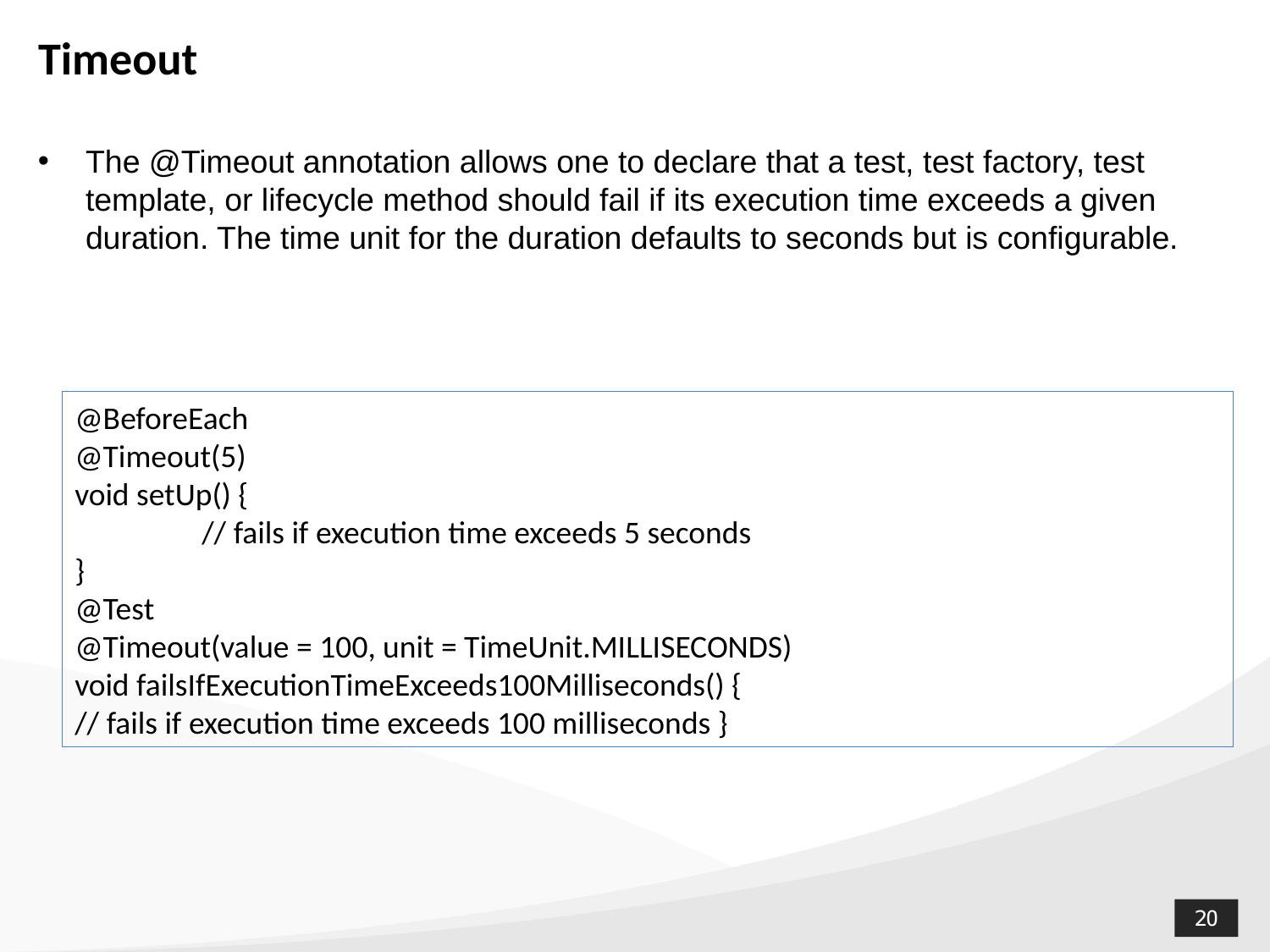

# Timeout

The @Timeout annotation allows one to declare that a test, test factory, test template, or lifecycle method should fail if its execution time exceeds a given duration. The time unit for the duration defaults to seconds but is configurable.
@BeforeEach
@Timeout(5)
void setUp() {
	// fails if execution time exceeds 5 seconds
}
@Test
@Timeout(value = 100, unit = TimeUnit.MILLISECONDS)
void failsIfExecutionTimeExceeds100Milliseconds() {
// fails if execution time exceeds 100 milliseconds }